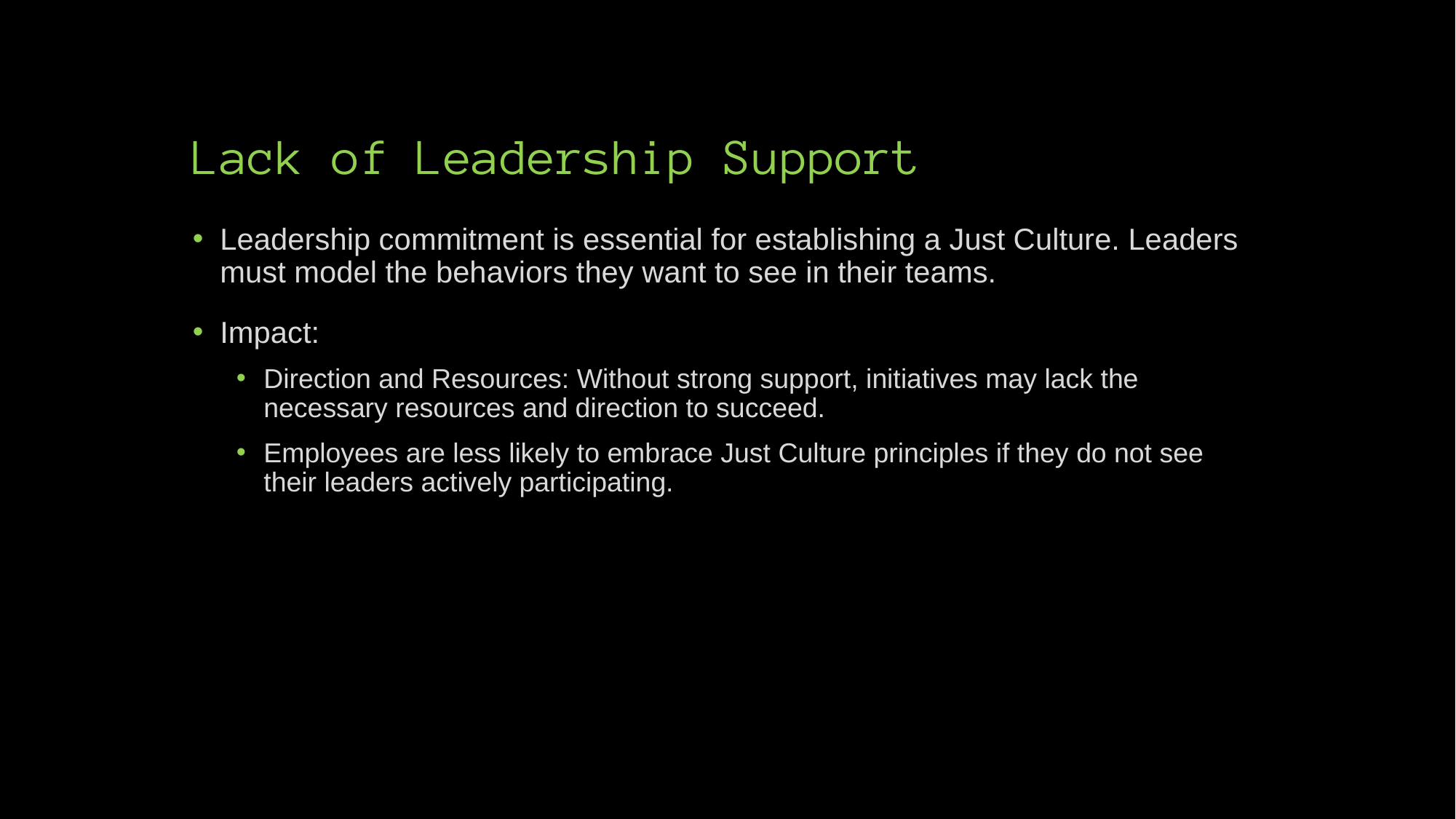

# Lack of Leadership Support
Leadership commitment is essential for establishing a Just Culture. Leaders must model the behaviors they want to see in their teams.
Impact:
Direction and Resources: Without strong support, initiatives may lack the necessary resources and direction to succeed.
Employees are less likely to embrace Just Culture principles if they do not see their leaders actively participating.